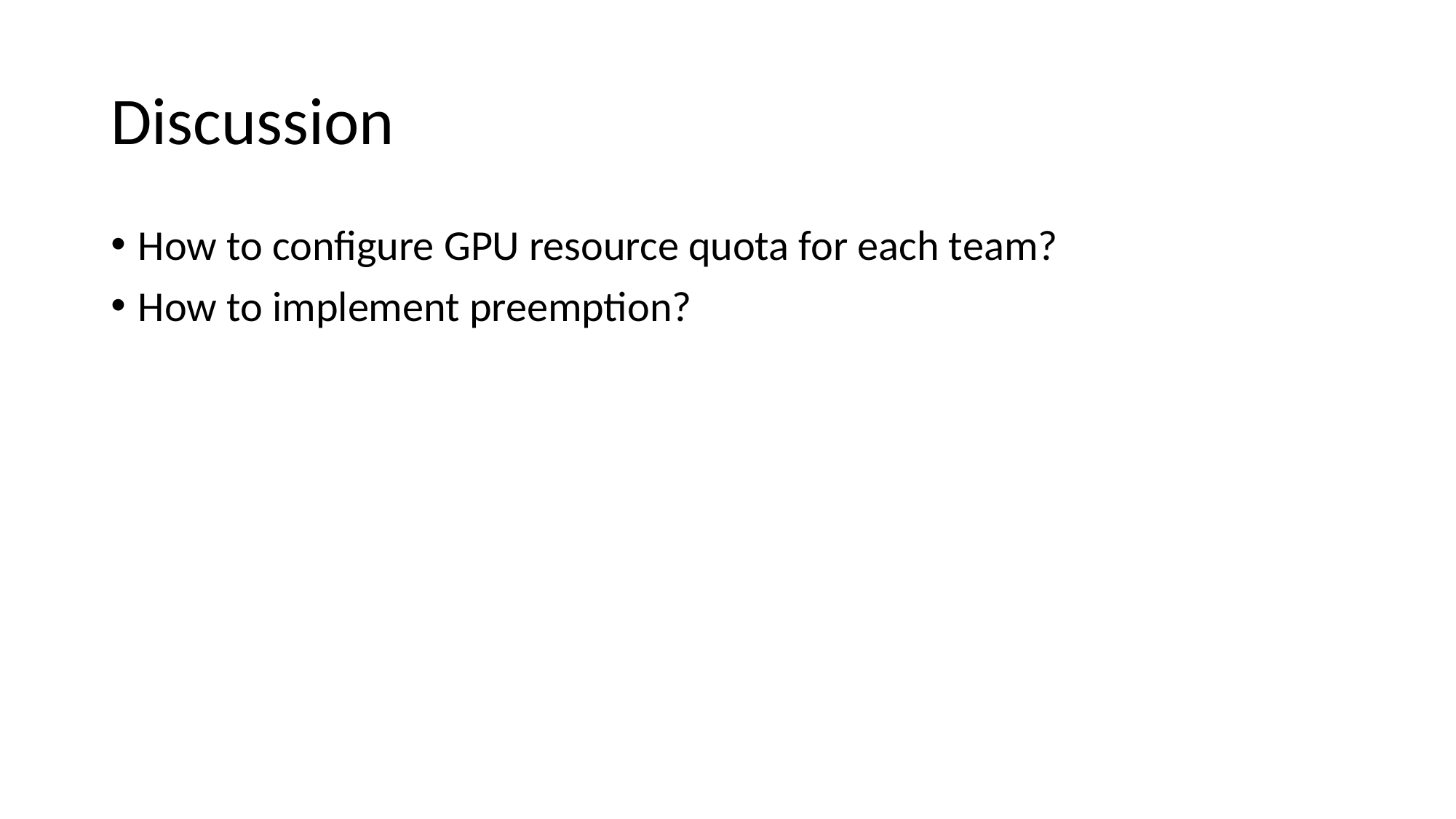

# Discussion
How to configure GPU resource quota for each team?
How to implement preemption?